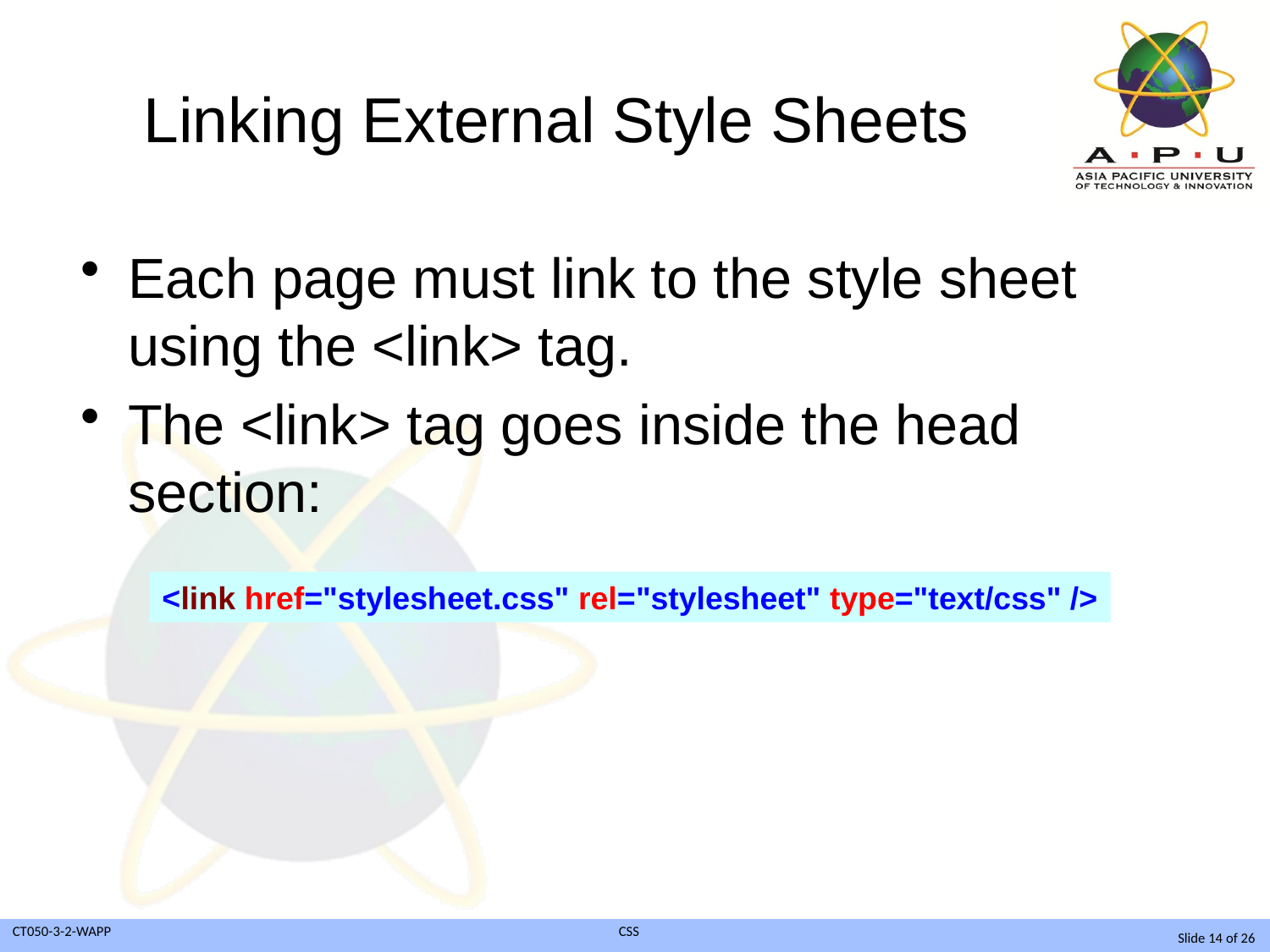

# Linking External Style Sheets
Each page must link to the style sheet using the <link> tag.
The <link> tag goes inside the head section:

<link href="stylesheet.css" rel="stylesheet" type="text/css" />